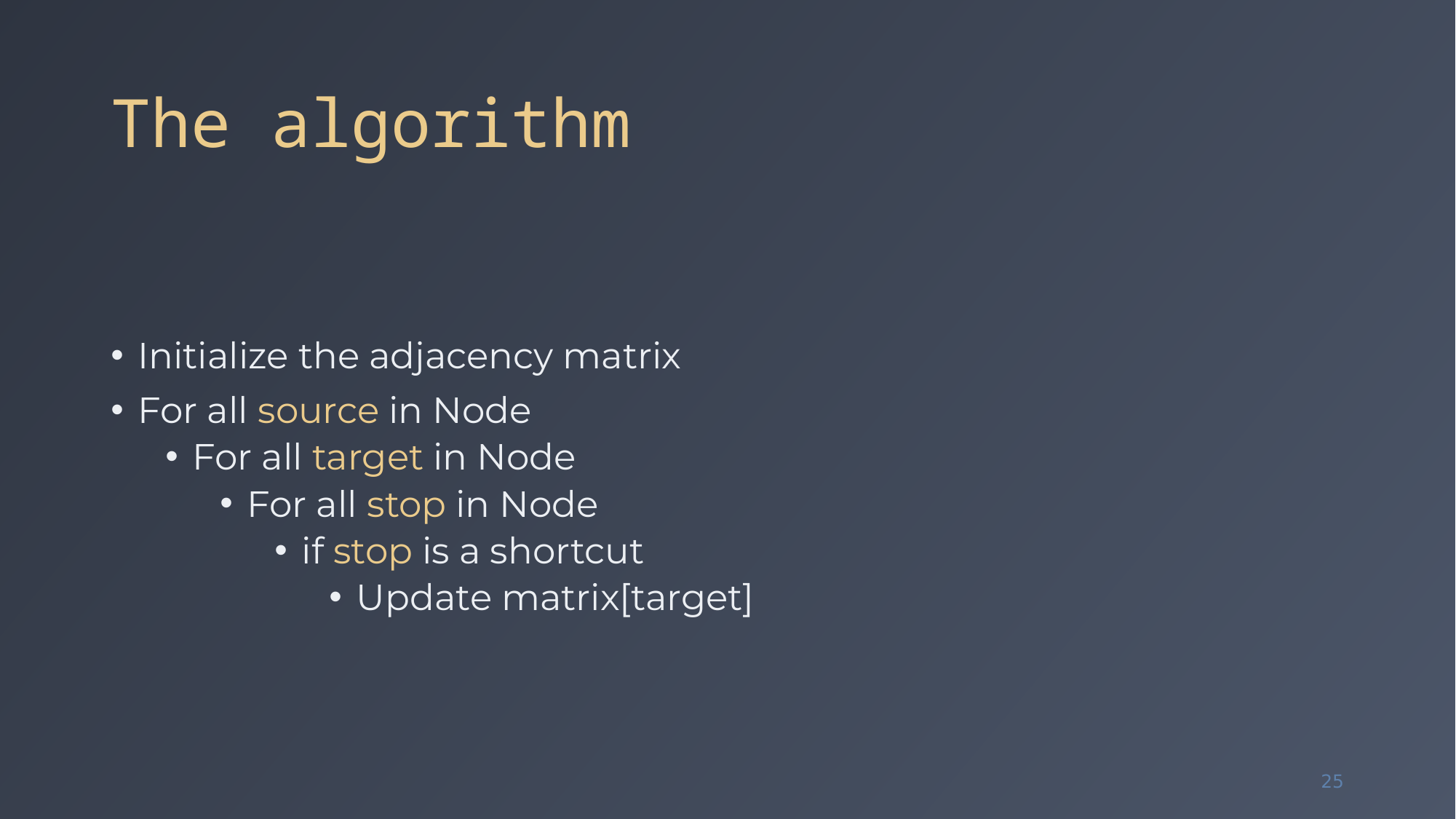

# The algorithm
Initialize the adjacency matrix
For all source in Node
For all target in Node
For all stop in Node
if stop is a shortcut
Update matrix[target]
25